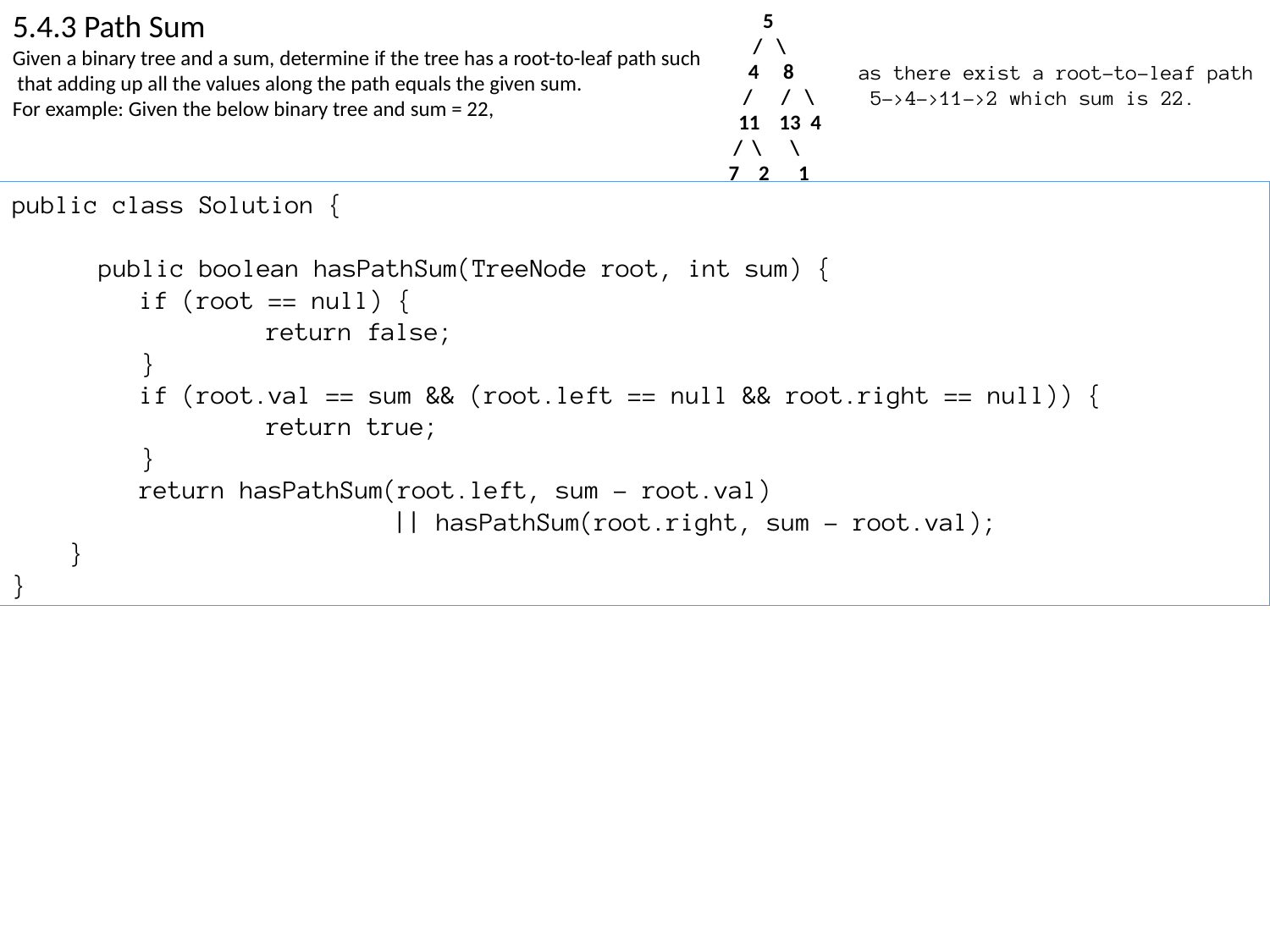

5.4.3 Path Sum
Given a binary tree and a sum, determine if the tree has a root-to-leaf path such
 that adding up all the values along the path equals the given sum.
For example: Given the below binary tree and sum = 22,
               5
             /   \
            4     8
           /      /   \
          11    13  4
         /  \      \
        7    2      1
as there exist a root-to-leaf path
 5->4->11->2 which sum is 22.
public class Solution {

      public boolean hasPathSum(TreeNode root, int sum) {
	if (root == null) {
		return false;
         }
	if (root.val == sum && (root.left == null && root.right == null)) {
		return true;
         }
	return hasPathSum(root.left, sum - root.val)
			|| hasPathSum(root.right, sum - root.val);
    }
}